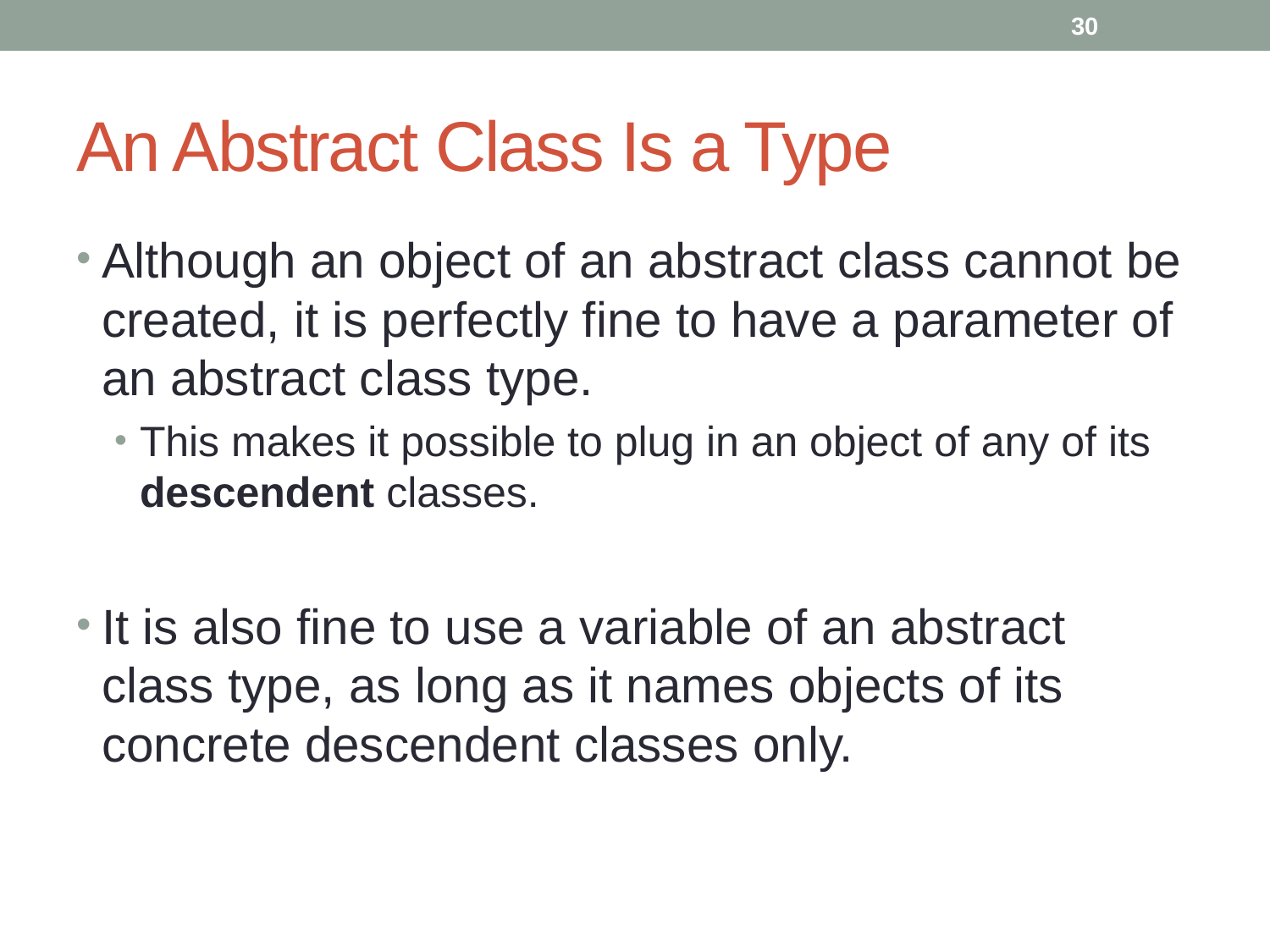

30
# An Abstract Class Is a Type
Although an object of an abstract class cannot be created, it is perfectly fine to have a parameter of an abstract class type.
This makes it possible to plug in an object of any of its descendent classes.

It is also fine to use a variable of an abstract class type, as long as it names objects of its concrete descendent classes only.